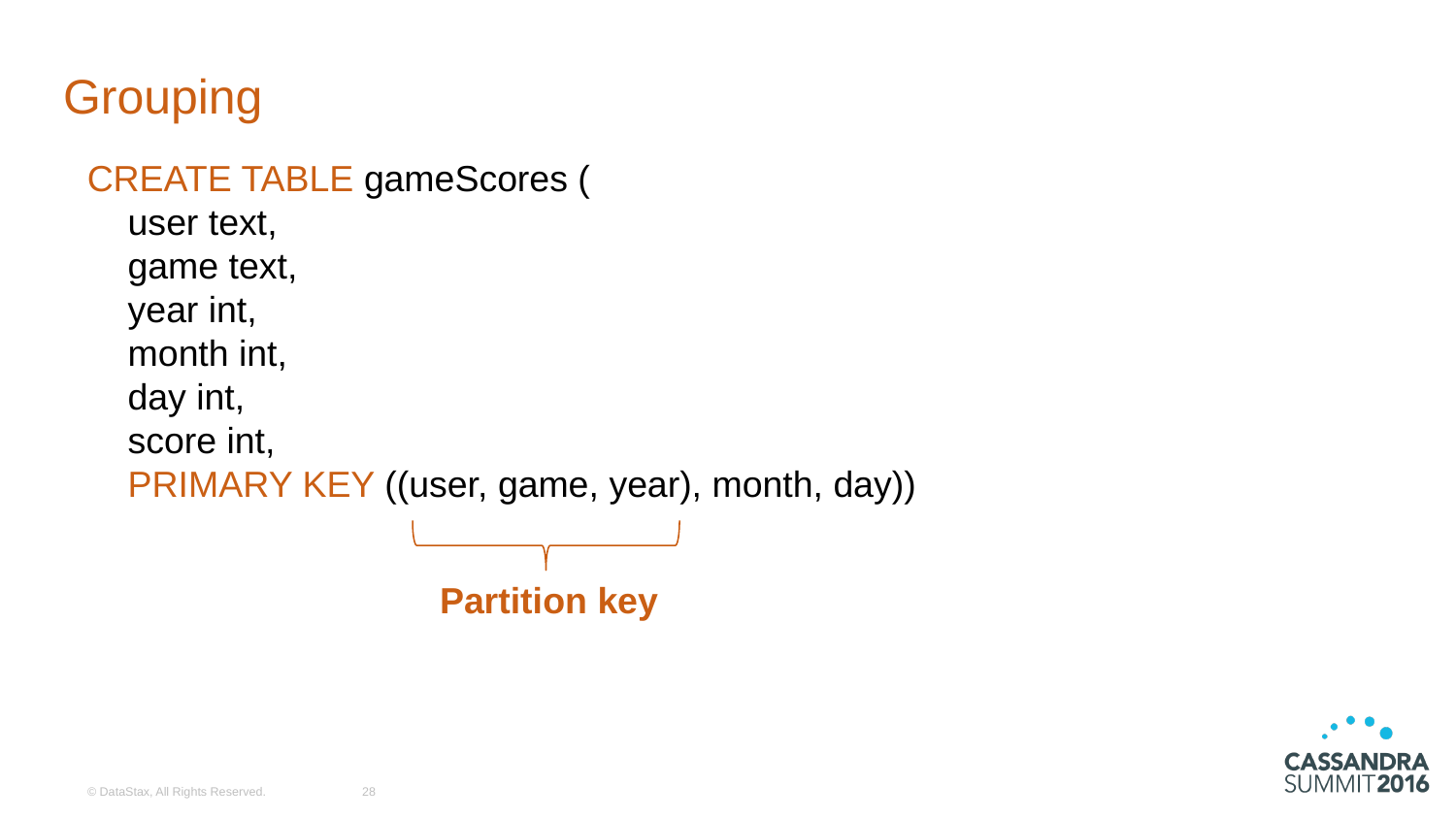

# Grouping
CREATE TABLE gameScores (
    user text,
    game text,
    year int,
    month int,
    day int,
    score int,
    PRIMARY KEY ((user, game, year), month, day))

Partition key
© DataStax, All Rights Reserved.
28